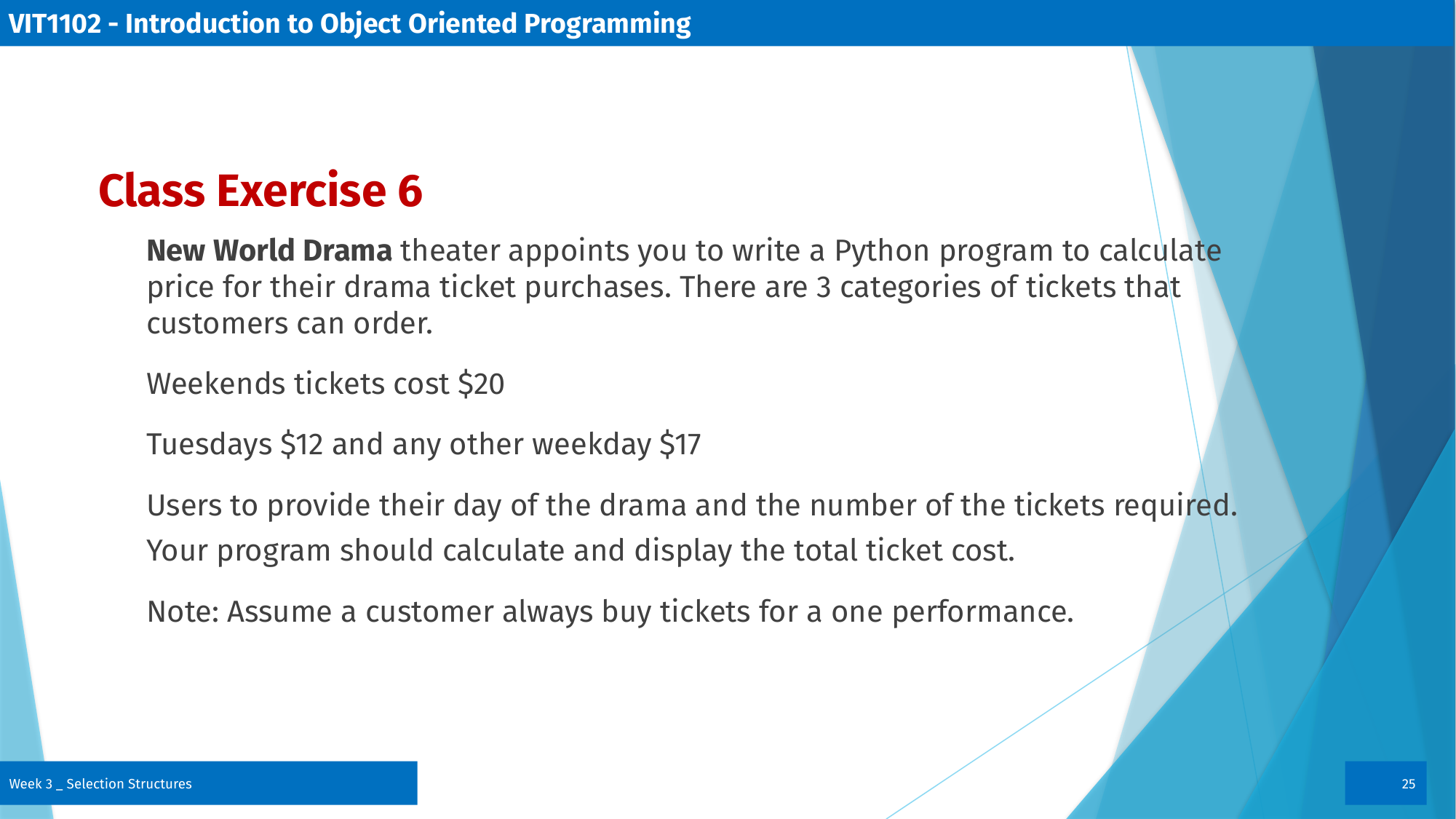

# VIT1102 - Introduction to Object Oriented Programming
Class Exercise 6
New World Drama theater appoints you to write a Python program to calculate price for their drama ticket purchases. There are 3 categories of tickets that customers can order.
Weekends tickets cost $20
Tuesdays $12 and any other weekday $17
Users to provide their day of the drama and the number of the tickets required. Your program should calculate and display the total ticket cost.
Note: Assume a customer always buy tickets for a one performance.

25
Week 3 _ Selection Structures